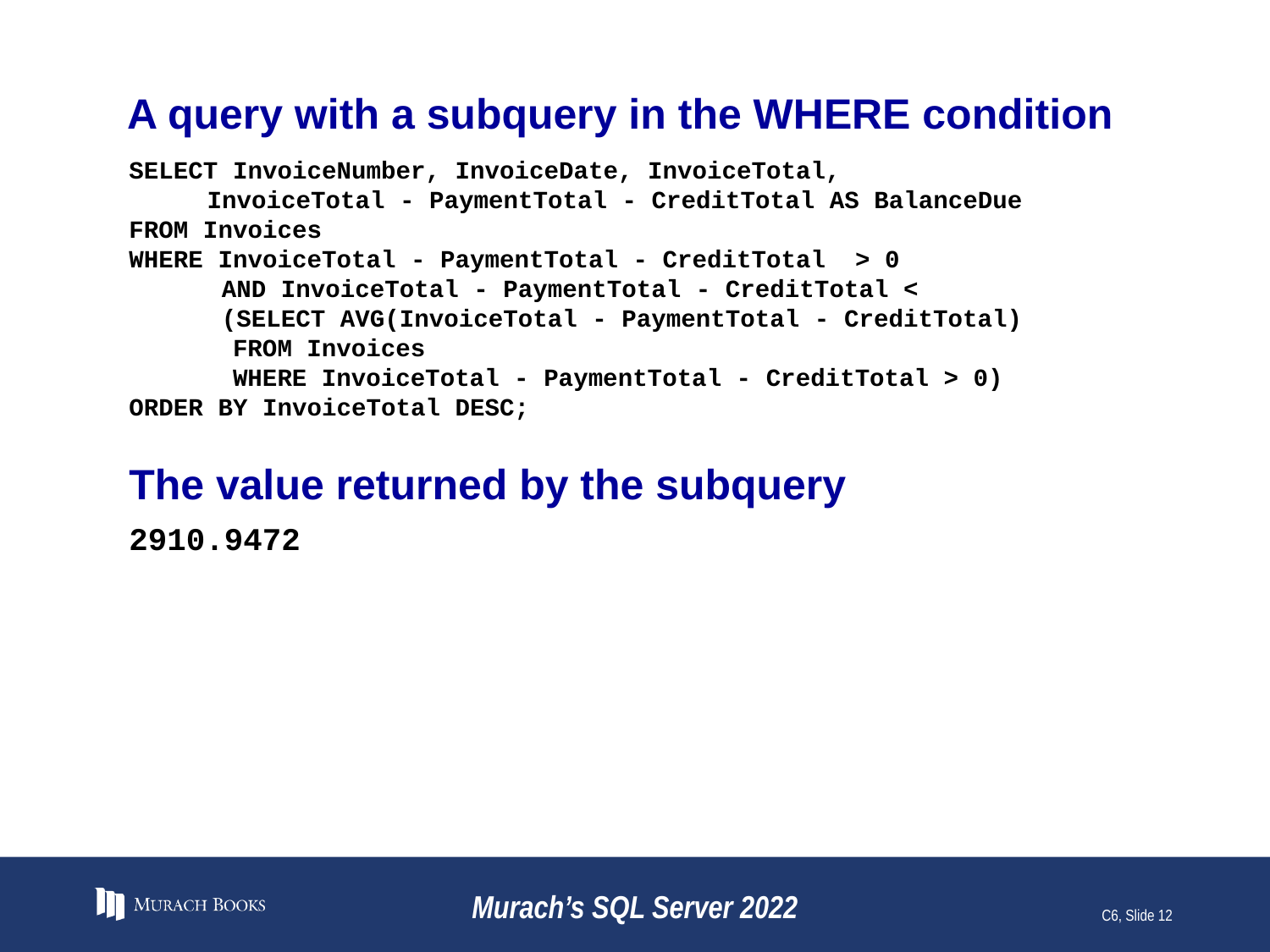

# A query with a subquery in the WHERE condition
SELECT InvoiceNumber, InvoiceDate, InvoiceTotal,
  InvoiceTotal - PaymentTotal - CreditTotal AS BalanceDue
FROM Invoices
WHERE InvoiceTotal - PaymentTotal - CreditTotal  > 0
   AND InvoiceTotal - PaymentTotal - CreditTotal <
   (SELECT AVG(InvoiceTotal - PaymentTotal - CreditTotal)
       FROM Invoices
       WHERE InvoiceTotal - PaymentTotal - CreditTotal > 0)
ORDER BY InvoiceTotal DESC;
The value returned by the subquery
2910.9472

Murach’s SQL Server 2022

C6, Slide 12